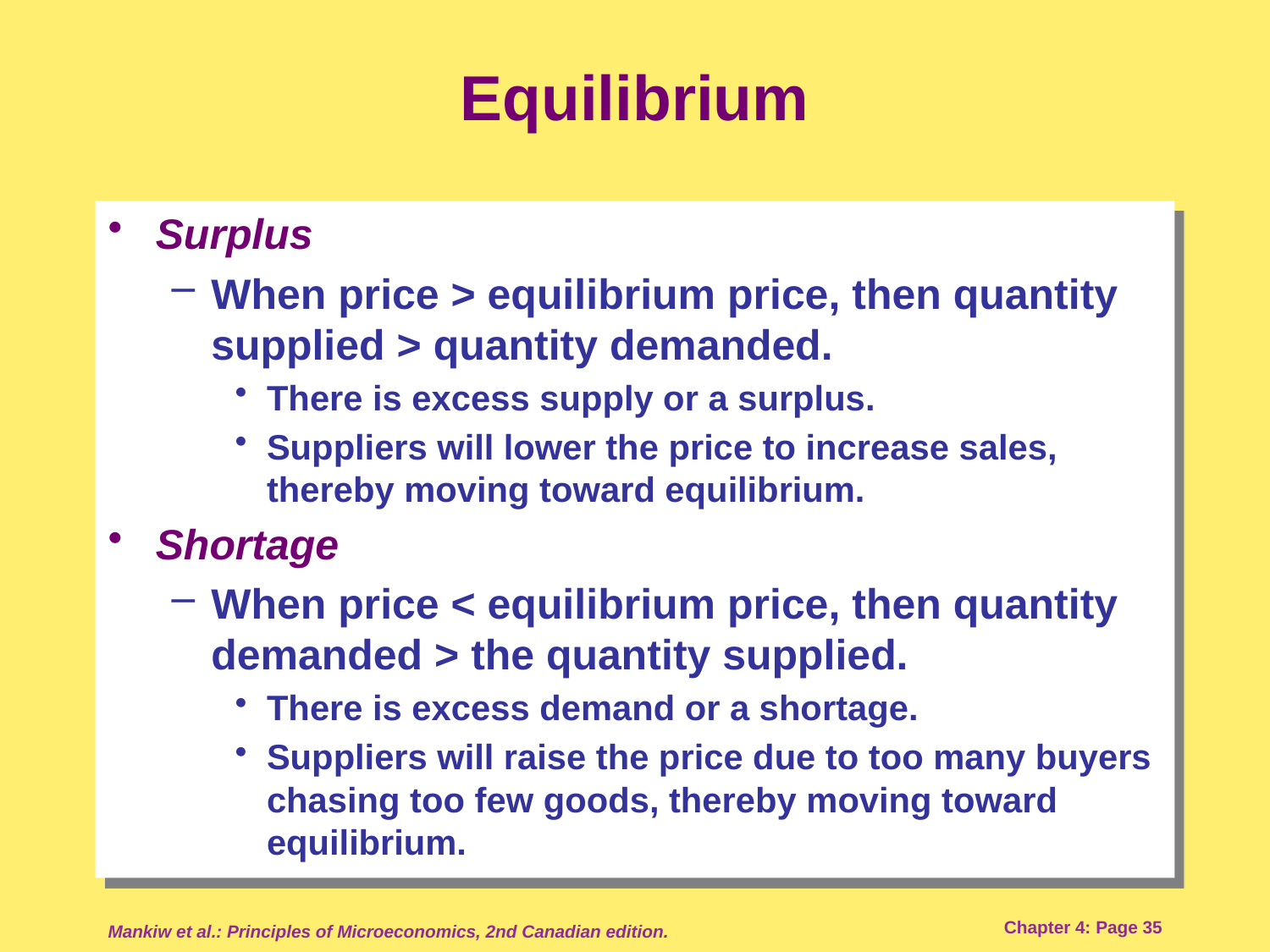

# Equilibrium
Surplus
When price > equilibrium price, then quantity supplied > quantity demanded.
There is excess supply or a surplus.
Suppliers will lower the price to increase sales, thereby moving toward equilibrium.
Shortage
When price < equilibrium price, then quantity demanded > the quantity supplied.
There is excess demand or a shortage.
Suppliers will raise the price due to too many buyers chasing too few goods, thereby moving toward equilibrium.
Mankiw et al.: Principles of Microeconomics, 2nd Canadian edition.
Chapter 4: Page 35